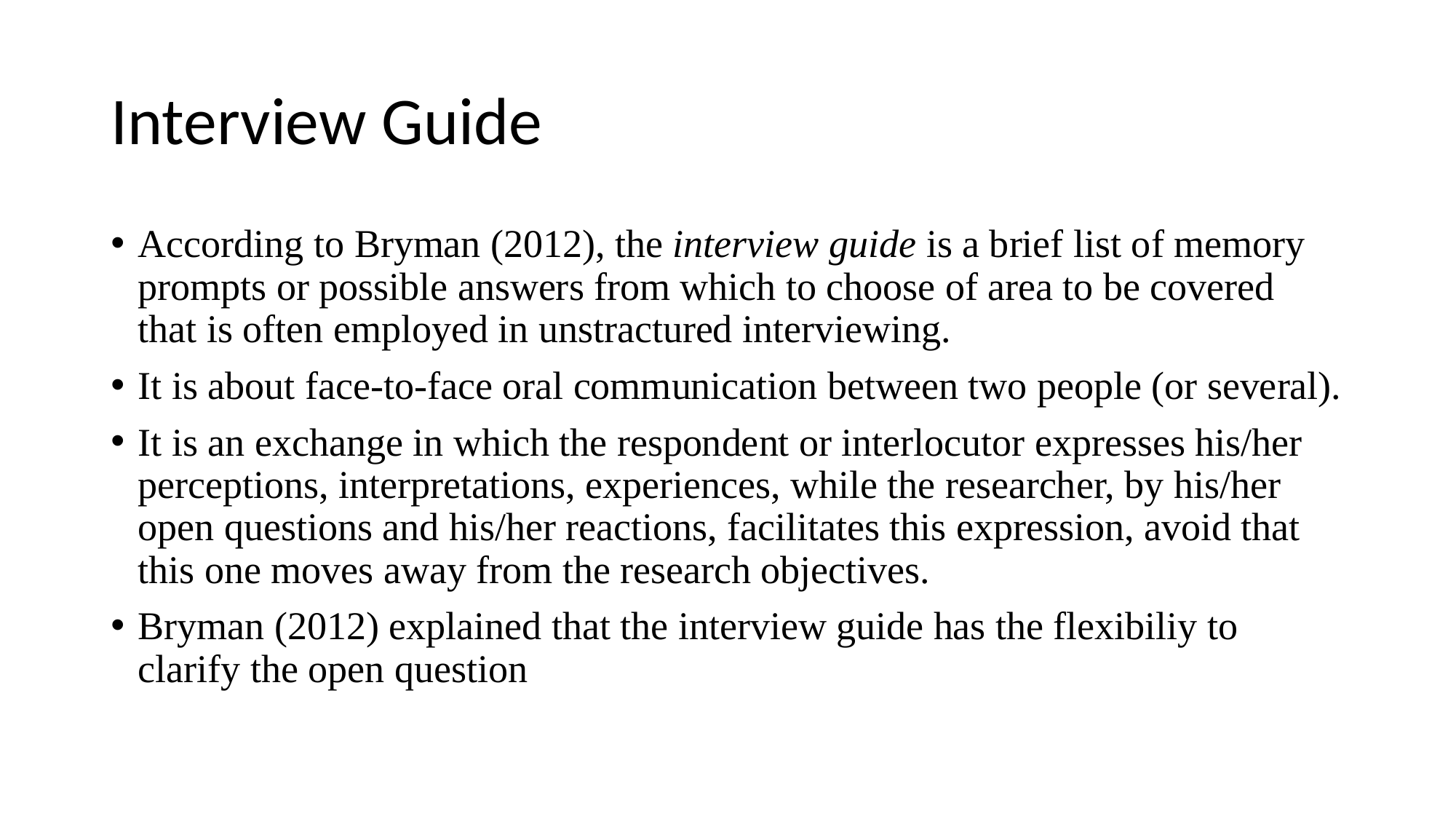

# Interview Guide
According to Bryman (2012), the interview guide is a brief list of memory prompts or possible answers from which to choose of area to be covered that is often employed in unstractured interviewing.
It is about face-to-face oral communication between two people (or several).
It is an exchange in which the respondent or interlocutor expresses his/her perceptions, interpretations, experiences, while the researcher, by his/her open questions and his/her reactions, facilitates this expression, avoid that this one moves away from the research objectives.
Bryman (2012) explained that the interview guide has the flexibiliy to clarify the open question